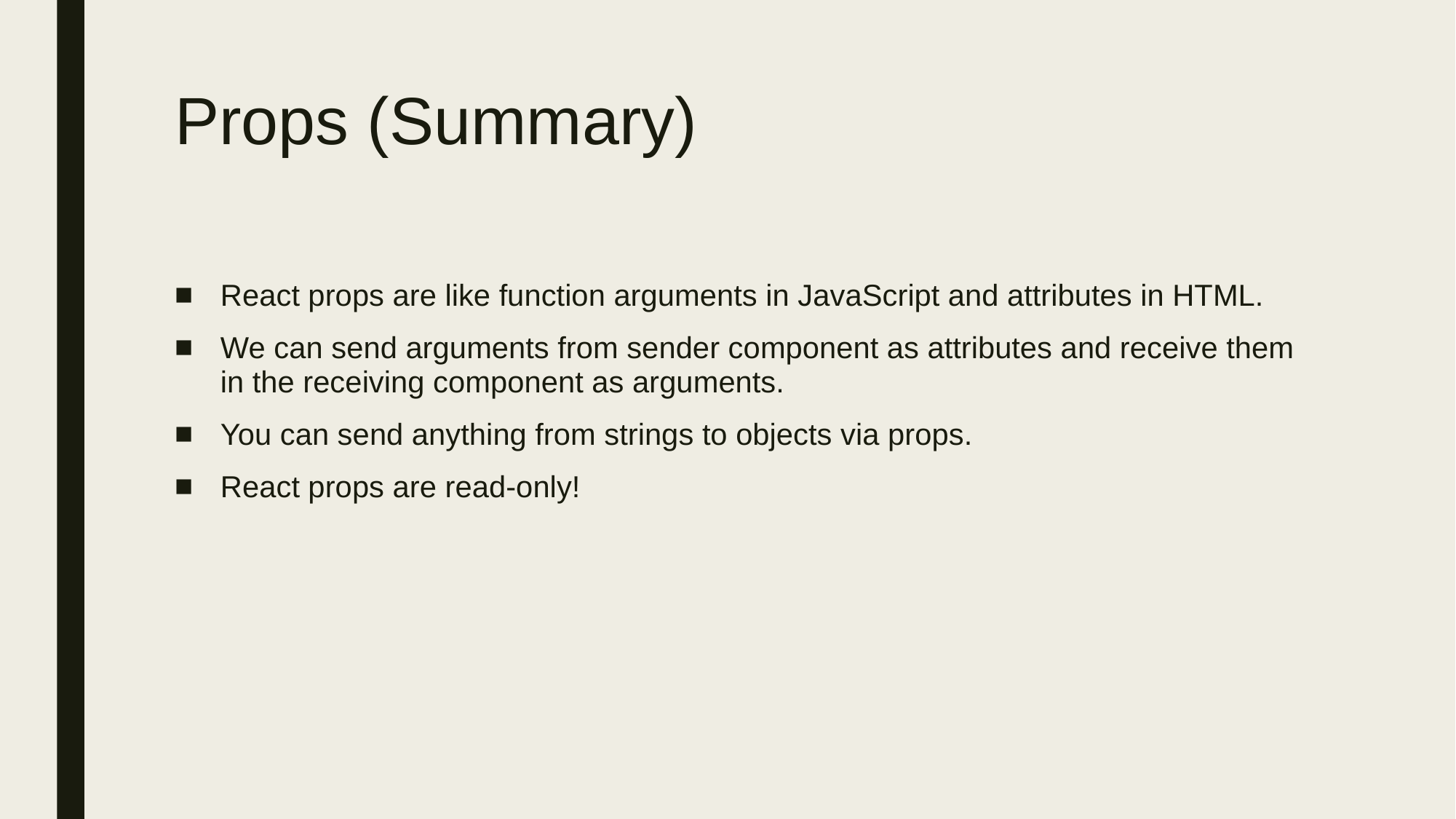

# Props (Summary)
React props are like function arguments in JavaScript and attributes in HTML.
We can send arguments from sender component as attributes and receive them in the receiving component as arguments.
You can send anything from strings to objects via props.
React props are read-only!